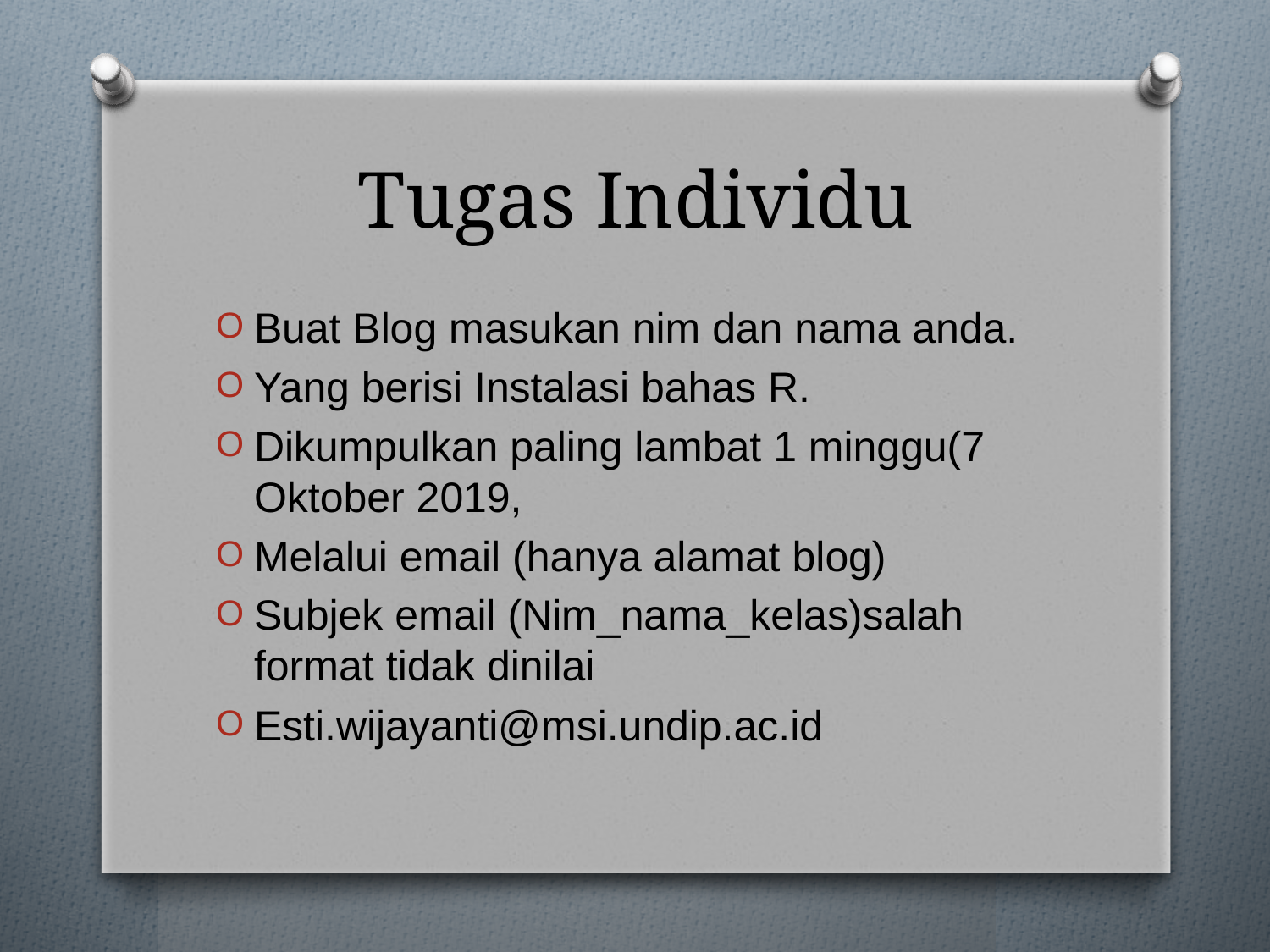

# Tugas Individu
Buat Blog masukan nim dan nama anda.
Yang berisi Instalasi bahas R.
Dikumpulkan paling lambat 1 minggu(7 Oktober 2019,
Melalui email (hanya alamat blog)
Subjek email (Nim_nama_kelas)salah format tidak dinilai
Esti.wijayanti@msi.undip.ac.id